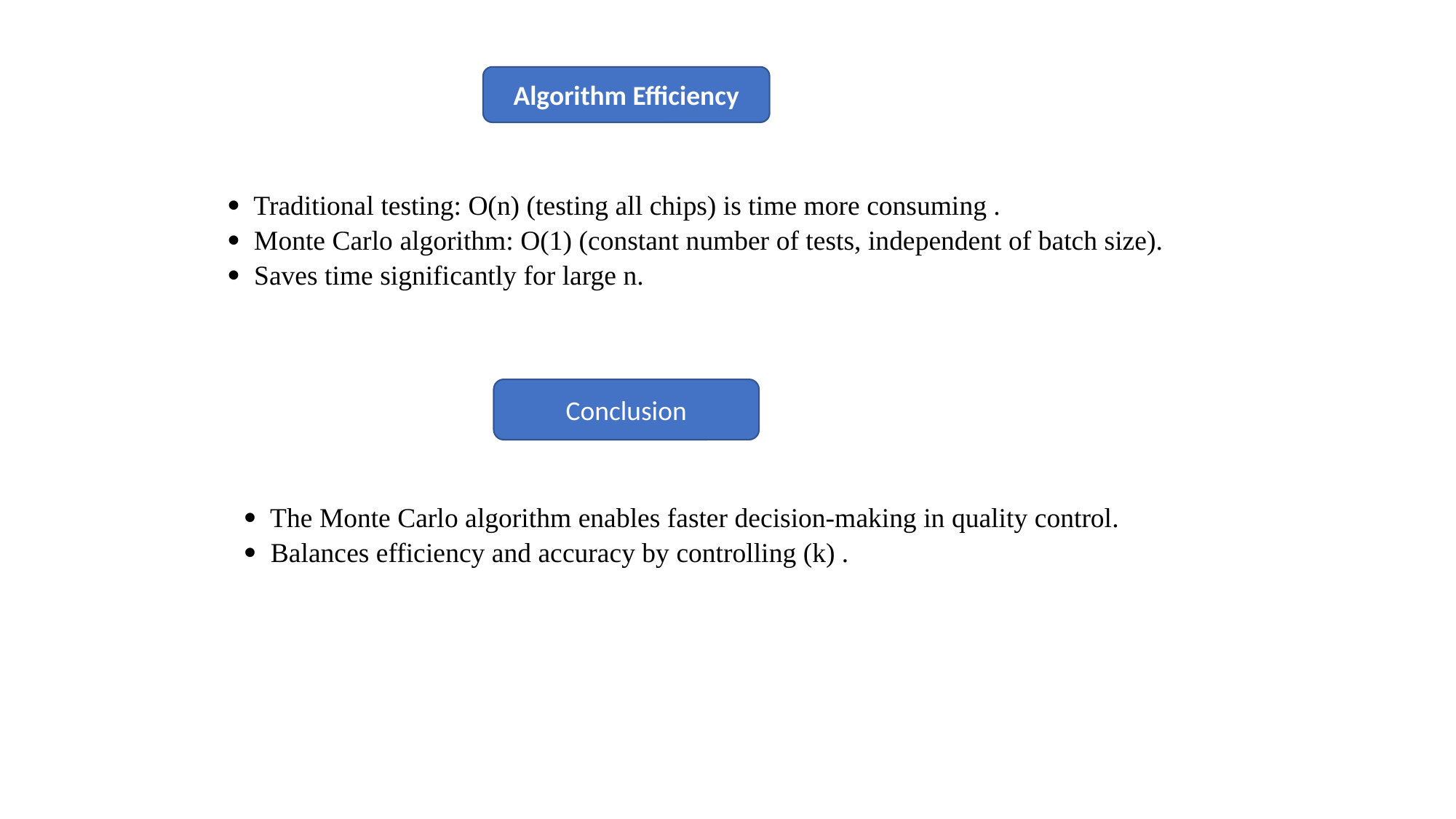

•  Traditional testing: O(n) (testing all chips) is time more consuming .
•  Monte Carlo algorithm: O(1) (constant number of tests, independent of batch size).
•  Saves time significantly for large n.

Algorithm Efficiency
Conclusion

•  The Monte Carlo algorithm enables faster decision-making in quality control.
•  Balances efficiency and accuracy by controlling (k) .